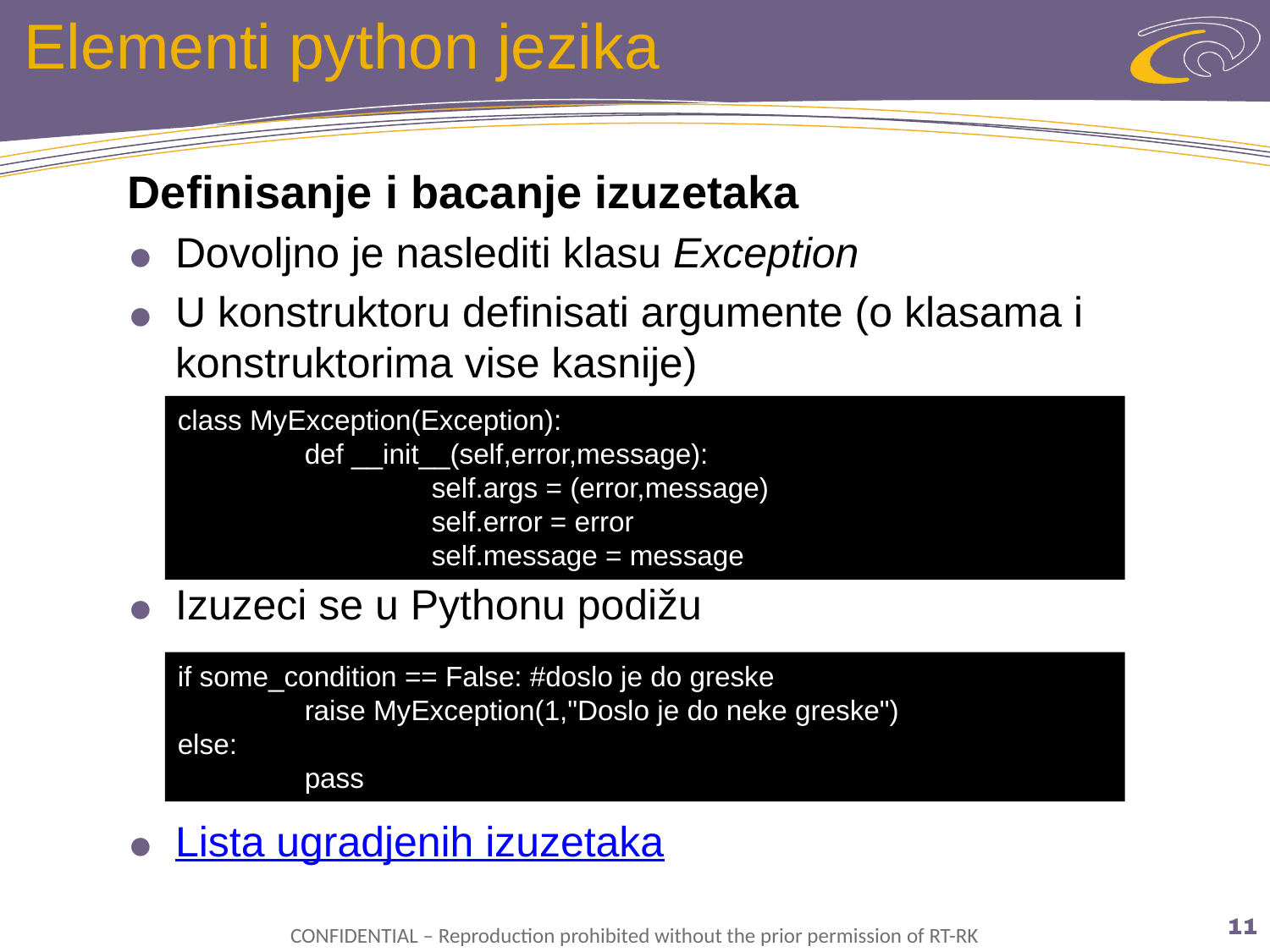

# Elementi python jezika
Definisanje i bacanje izuzetaka
Dovoljno je naslediti klasu Exception
U konstruktoru definisati argumente (o klasama i konstruktorima vise kasnije)

Izuzeci se u Pythonu podižu

Lista ugradjenih izuzetaka
class MyException(Exception):
	def __init__(self,error,message):
		self.args = (error,message)
		self.error = error
		self.message = message
if some_condition == False: #doslo je do greske
	raise MyException(1,"Doslo je do neke greske")
else:
	pass